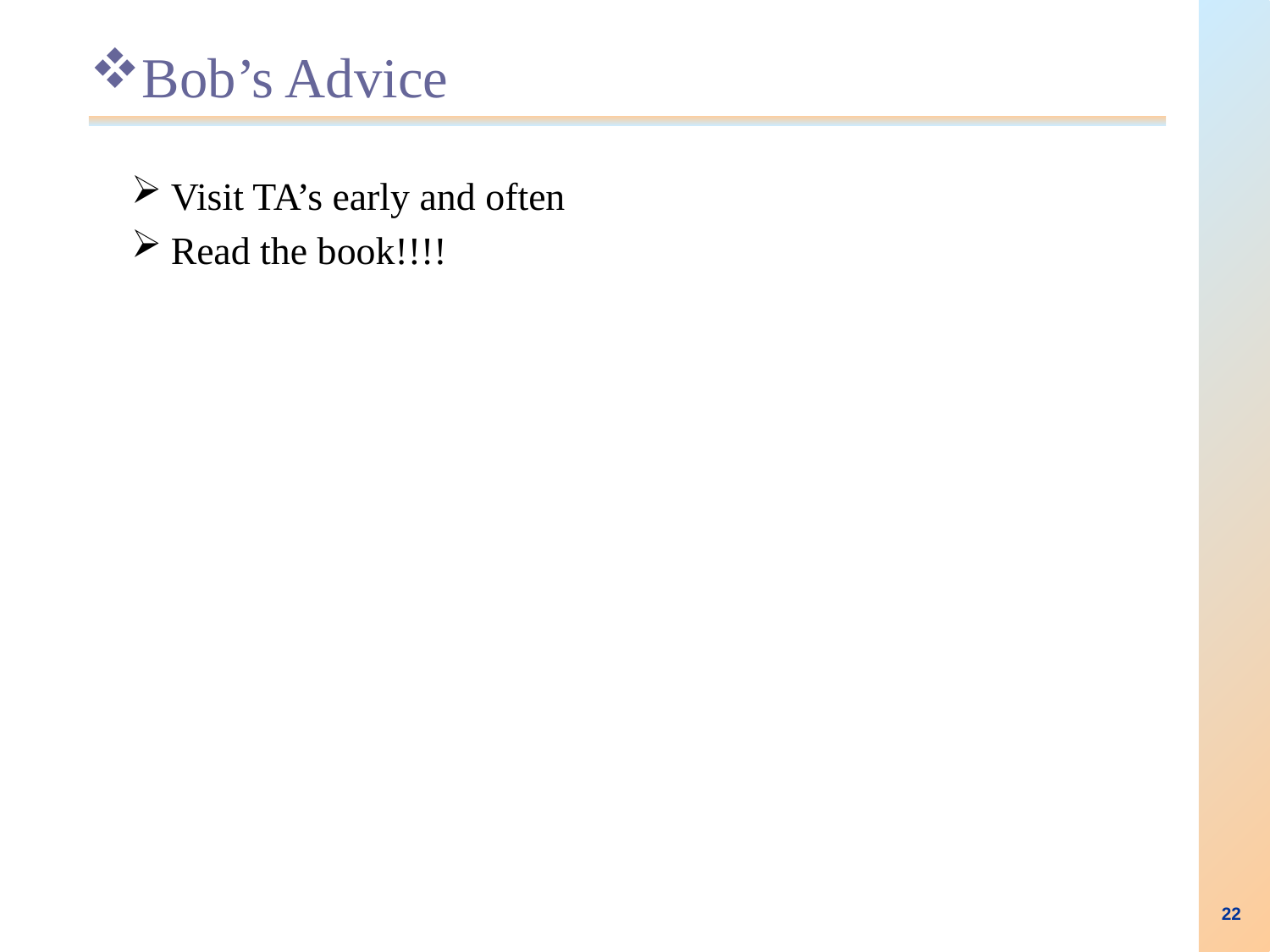

# Bob’s Advice
Visit TA’s early and often
Read the book!!!!